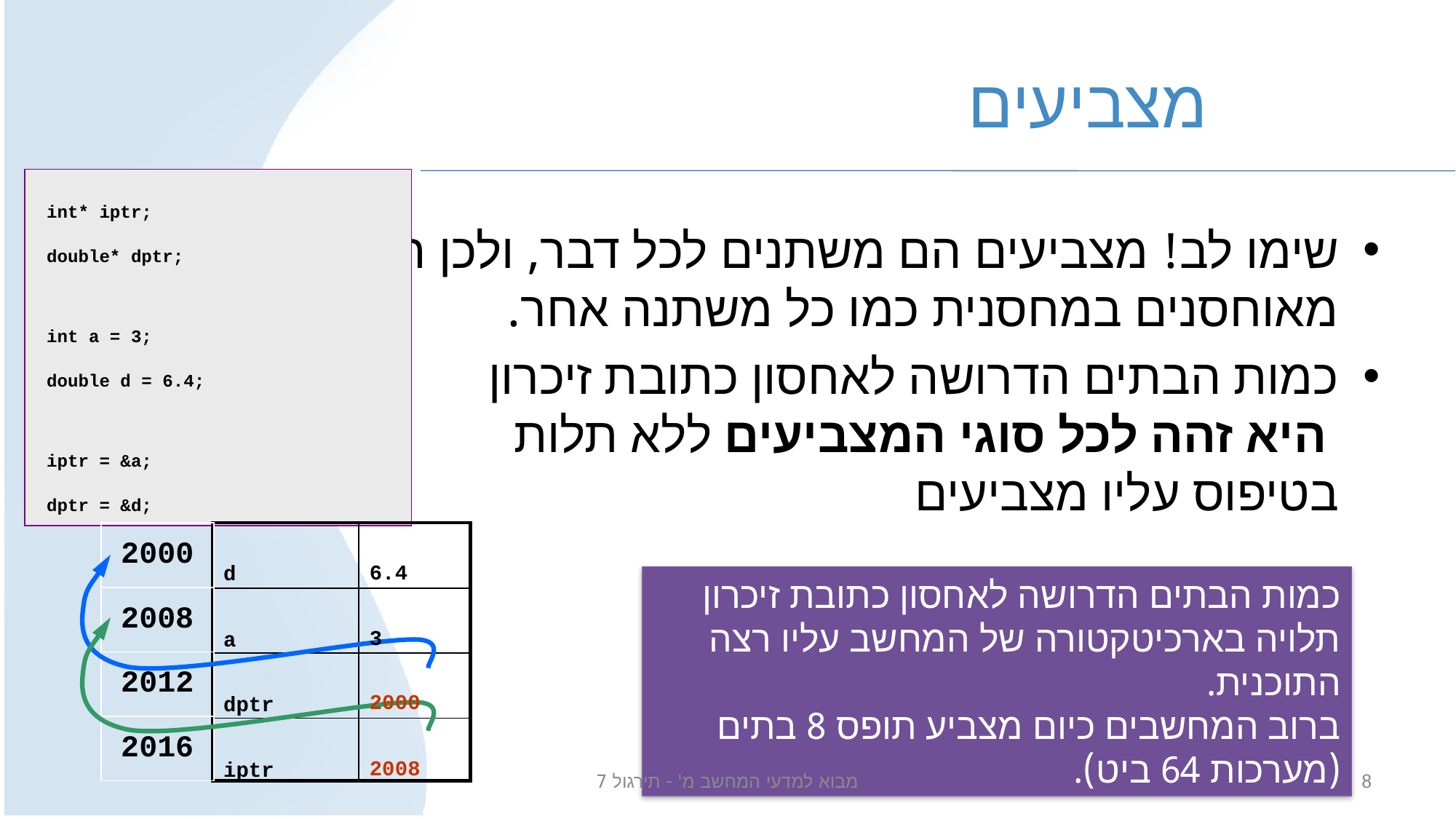

# מצביעים
int* iptr;
double* dptr;

int a = 3;
double d = 6.4;

iptr = &a;
dptr = &d;
שימו לב! מצביעים הם משתנים לכל דבר, ולכן הם מאוחסנים במחסנית כמו כל משתנה אחר.
כמות הבתים הדרושה לאחסון כתובת זיכרון
 היא זהה לכל סוגי המצביעים ללא תלות
בטיפוס עליו מצביעים

| 2000 |
| --- |
| 2008 |
| 2012 |
| 2016 |
|  |  |
| --- | --- |
|  |  |
|  |  |
|  |  |
6.4
3
d
a

כמות הבתים הדרושה לאחסון כתובת זיכרון תלויה בארכיטקטורה של המחשב עליו רצה התוכנית.
ברוב המחשבים כיום מצביע תופס 8 בתים (מערכות 64 ביט).

2000
2008
dptr
iptr
מבוא למדעי המחשב מ' - תירגול 7
8